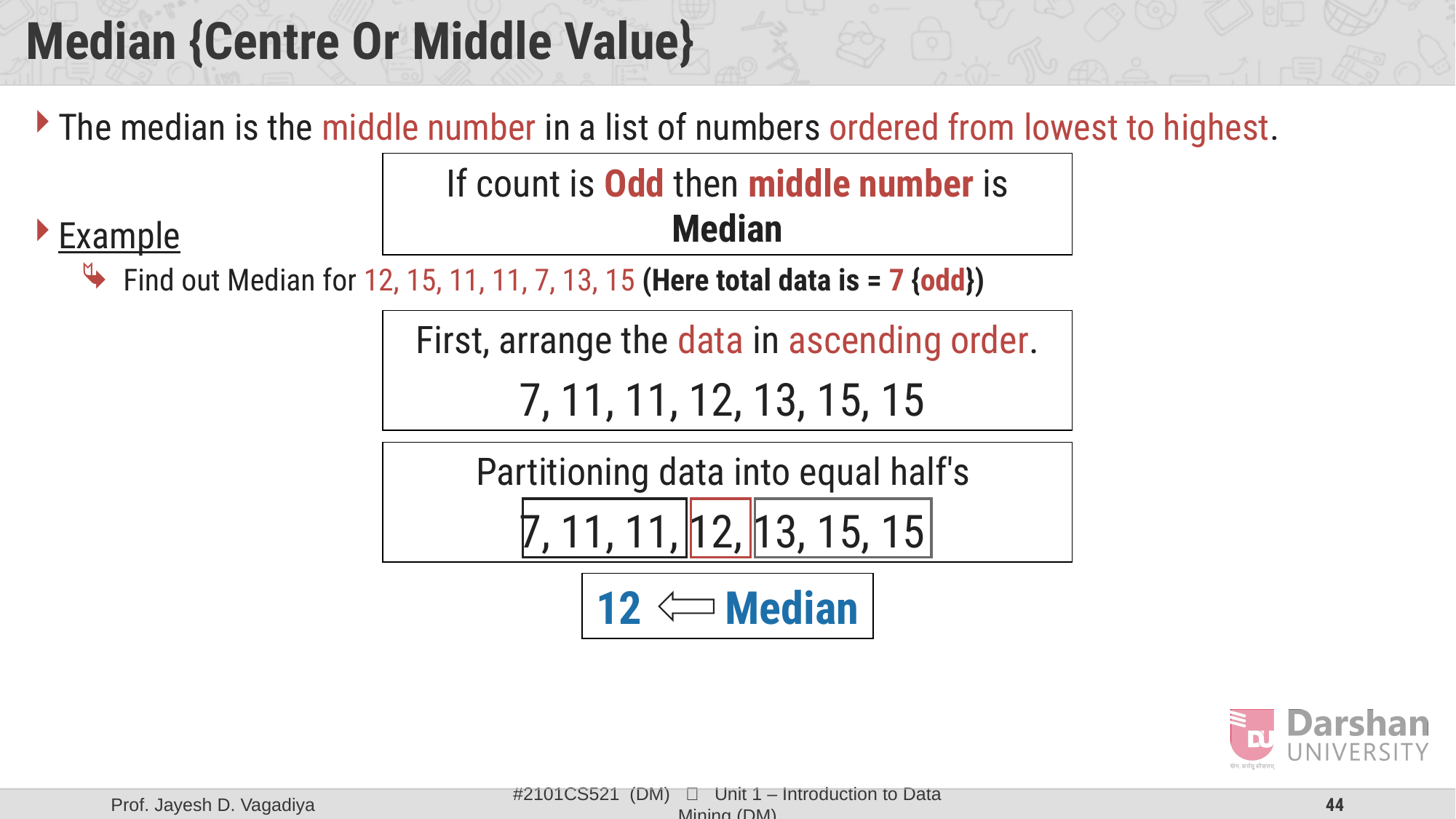

# Median {Centre Or Middle Value}
The median is the middle number in a list of numbers ordered from lowest to highest.

Example
Find out Median for 12, 15, 11, 11, 7, 13, 15 (Here total data is = 7 {odd})

If count is Odd then middle number is Median
First, arrange the data in ascending order.
7, 11, 11, 12, 13, 15, 15
Partitioning data into equal half's
7, 11, 11, 12, 13, 15, 15

12        Median